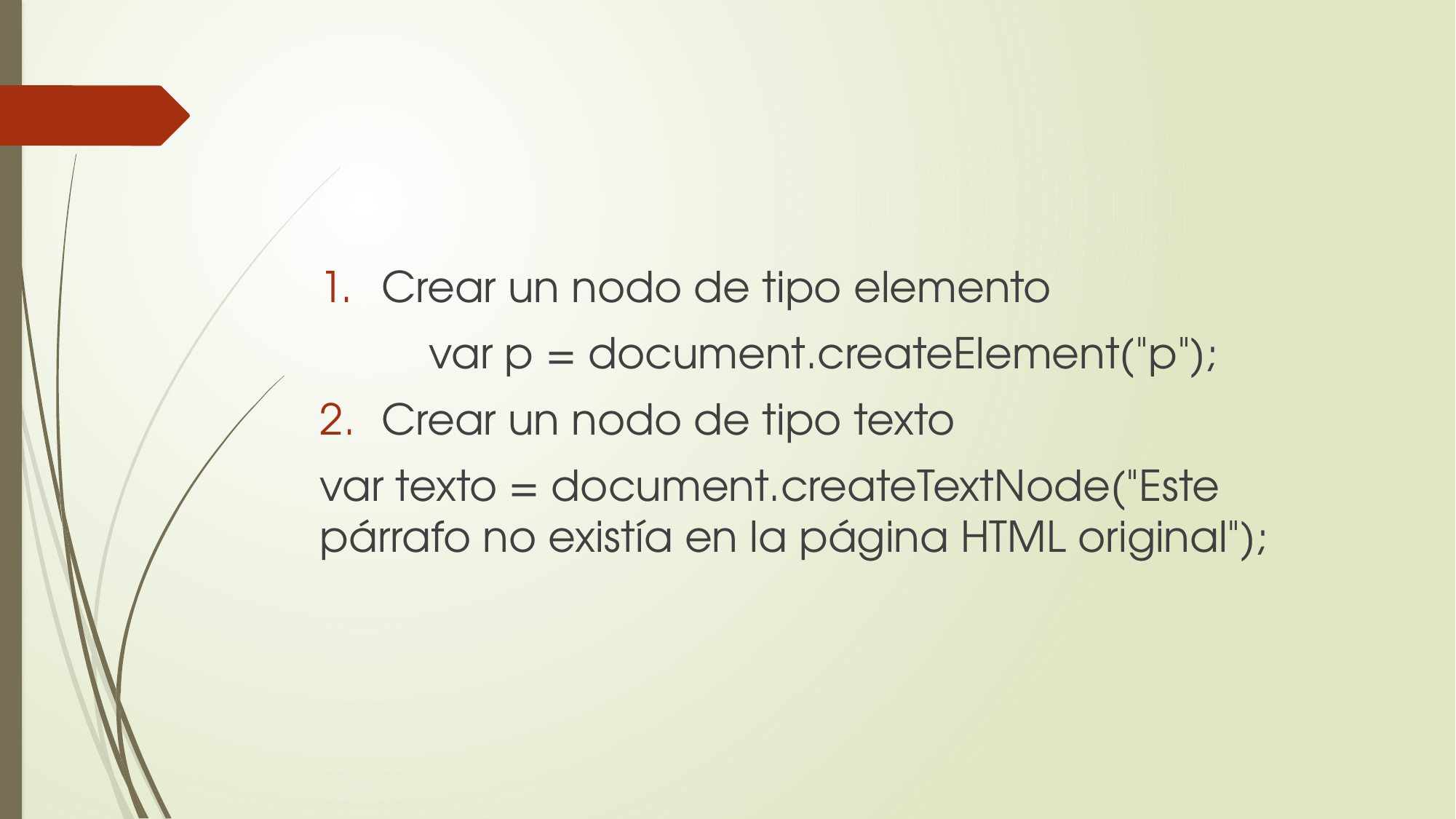

#
Crear un nodo de tipo elemento
	var p = document.createElement("p");
Crear un nodo de tipo texto
var texto = document.createTextNode("Este párrafo no existía en la página HTML original");